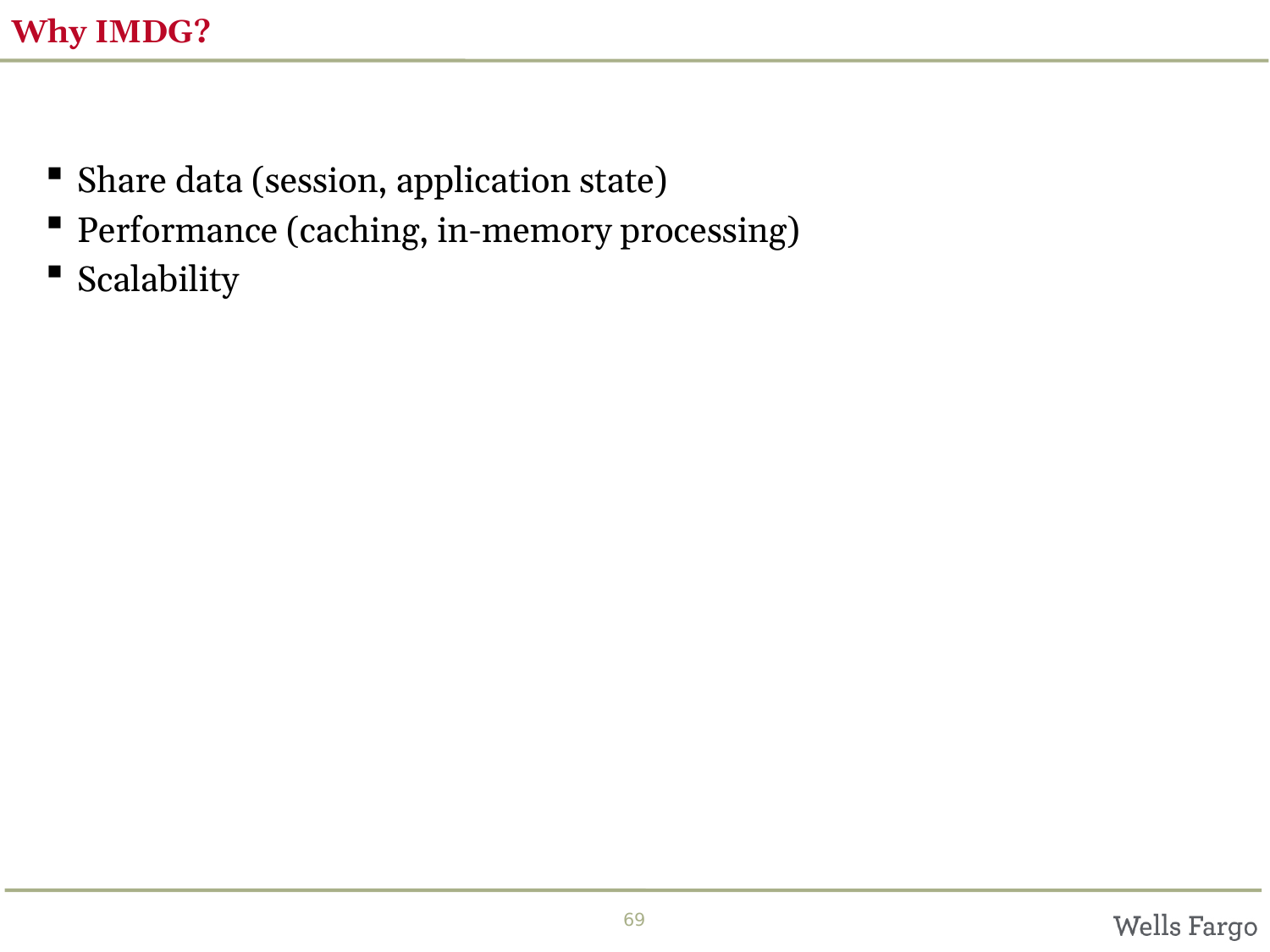

# Why IMDG?
Share data (session, application state)
Performance (caching, in-memory processing)
Scalability

69